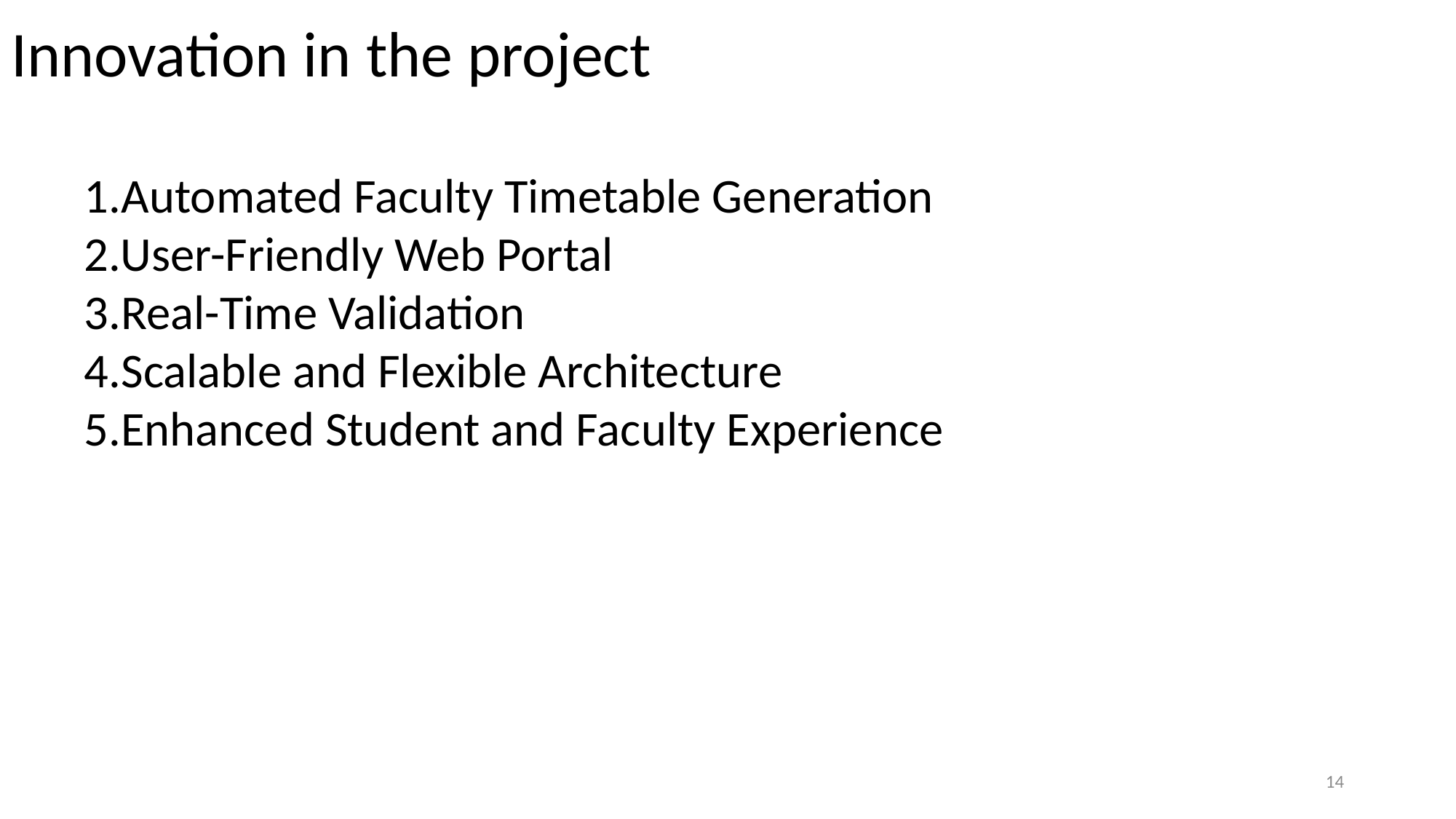

# Innovation in the project
1.Automated Faculty Timetable Generation
2.User-Friendly Web Portal
3.Real-Time Validation
4.Scalable and Flexible Architecture
5.Enhanced Student and Faculty Experience

14